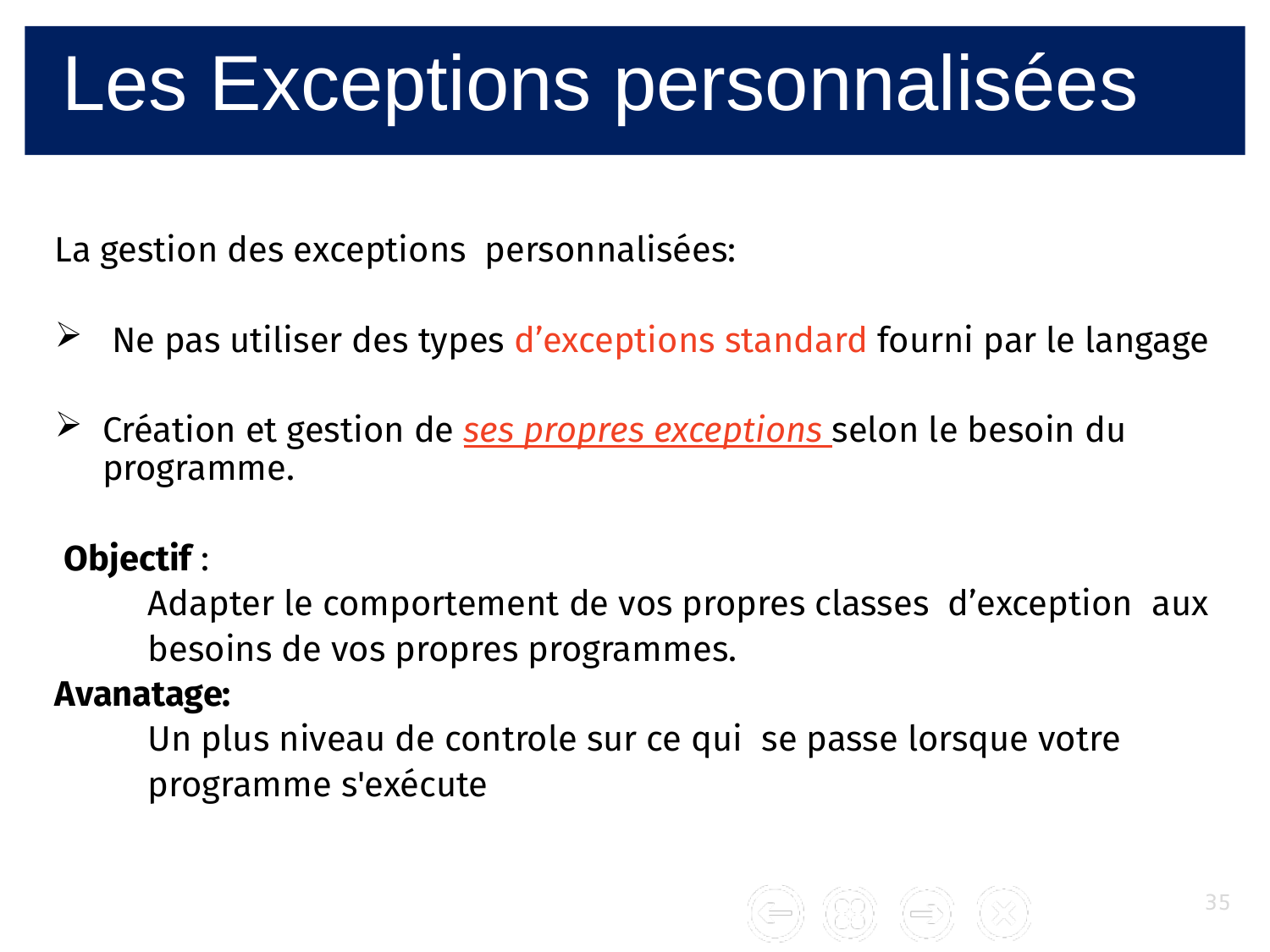

Les Exceptions personnalisées

La gestion des exceptions  personnalisées:

 Ne pas utiliser des types d’exceptions standard fourni par le langage

Création et gestion de ses propres exceptions selon le besoin du programme.

 Objectif :
          Adapter le comportement de vos propres classes  d’exception  aux
          besoins de vos propres programmes.
Avanatage:
          Un plus niveau de controle sur ce qui  se passe lorsque votre
          programme s'exécute

en Java.
35